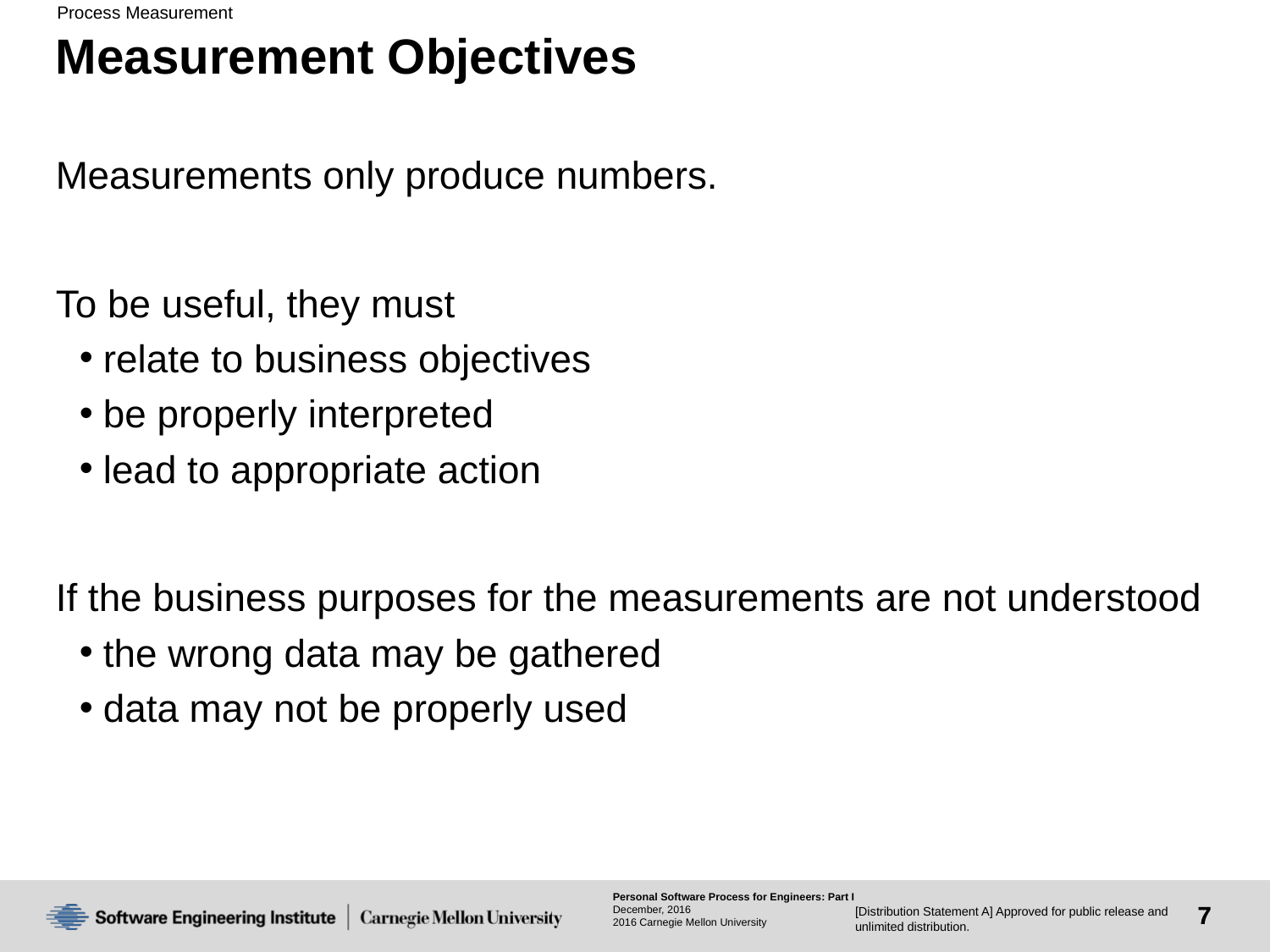

# Measurement Objectives
Measurements only produce numbers.

To be useful, they must
relate to business objectives
be properly interpreted
lead to appropriate action

If the business purposes for the measurements are not understood
the wrong data may be gathered
data may not be properly used